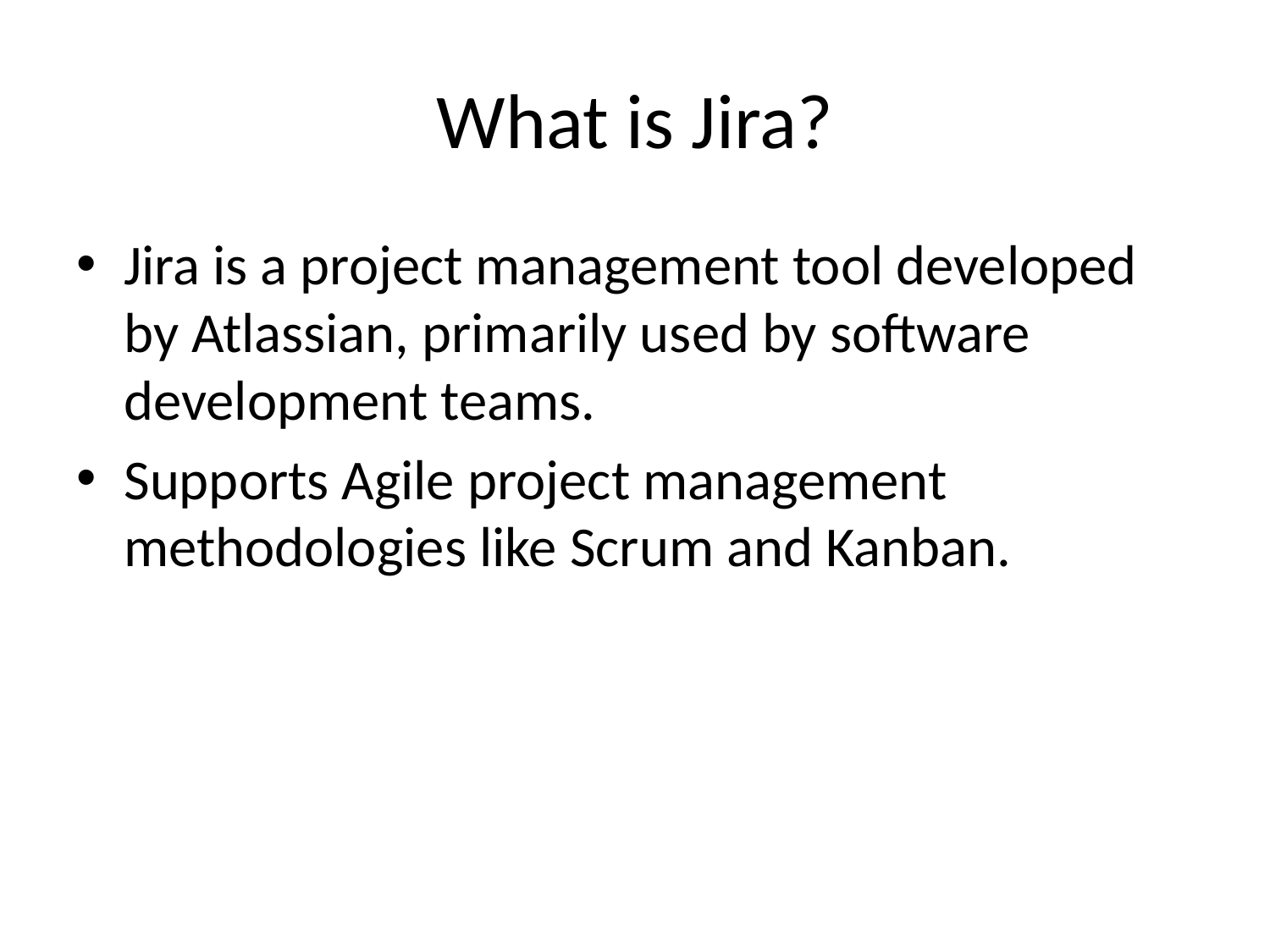

# What is Jira?
Jira is a project management tool developed by Atlassian, primarily used by software development teams.
Supports Agile project management methodologies like Scrum and Kanban.